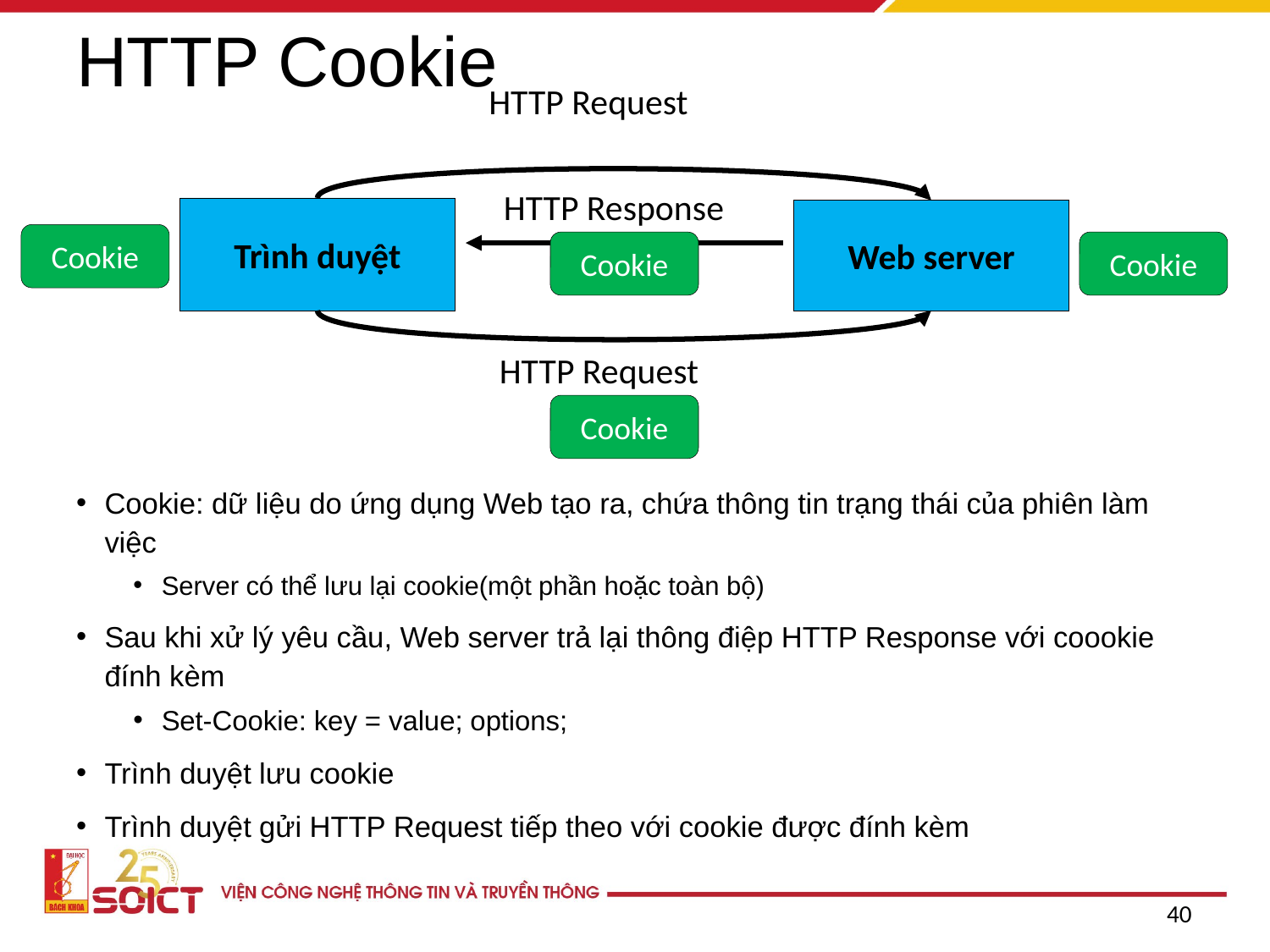

# HTTP Cookie
HTTP Request
HTTP Response
Trình duyệt
Web server
Cookie
Cookie
Cookie
HTTP Request
Cookie
Cookie: dữ liệu do ứng dụng Web tạo ra, chứa thông tin trạng thái của phiên làm việc
Server có thể lưu lại cookie(một phần hoặc toàn bộ)
Sau khi xử lý yêu cầu, Web server trả lại thông điệp HTTP Response với coookie đính kèm
Set-Cookie: key = value; options;
Trình duyệt lưu cookie
Trình duyệt gửi HTTP Request tiếp theo với cookie được đính kèm
40